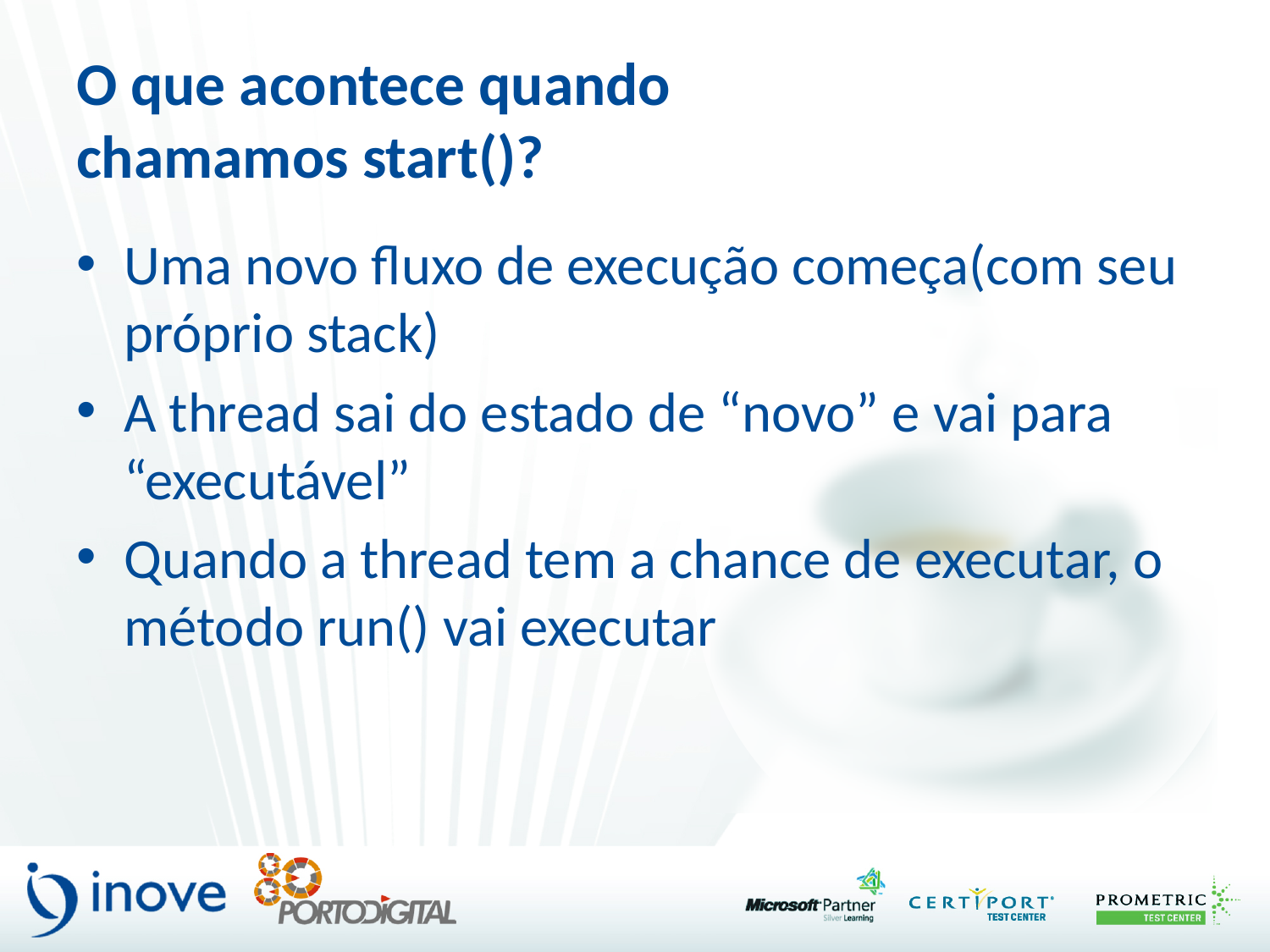

# O que acontece quando chamamos start()?
Uma novo fluxo de execução começa(com seu próprio stack)
A thread sai do estado de “novo” e vai para “executável”
Quando a thread tem a chance de executar, o método run() vai executar